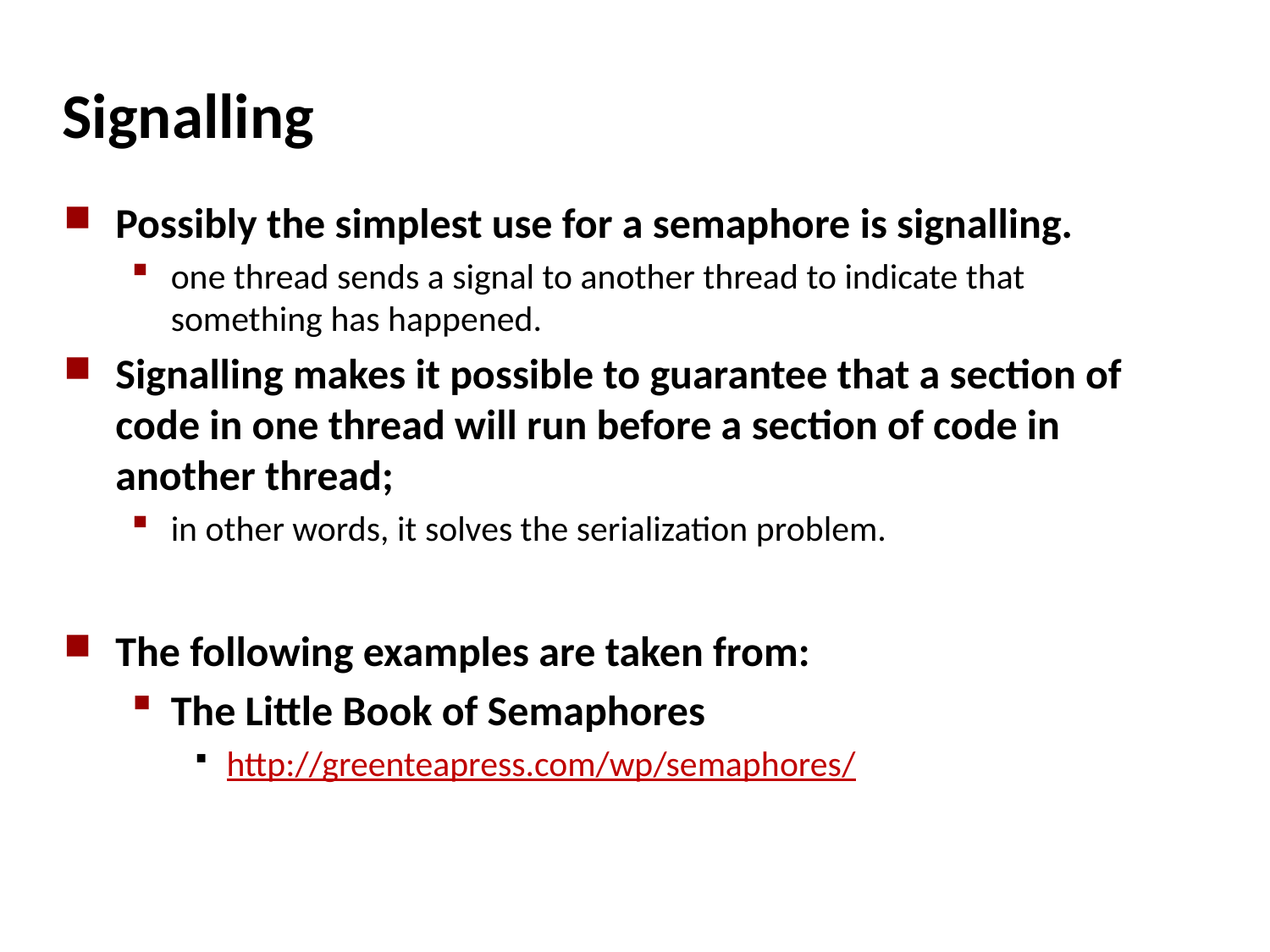

# Signalling
Possibly the simplest use for a semaphore is signalling.
one thread sends a signal to another thread to indicate that something has happened.
Signalling makes it possible to guarantee that a section of code in one thread will run before a section of code in another thread;
in other words, it solves the serialization problem.

The following examples are taken from:
The Little Book of Semaphores
http://greenteapress.com/wp/semaphores/